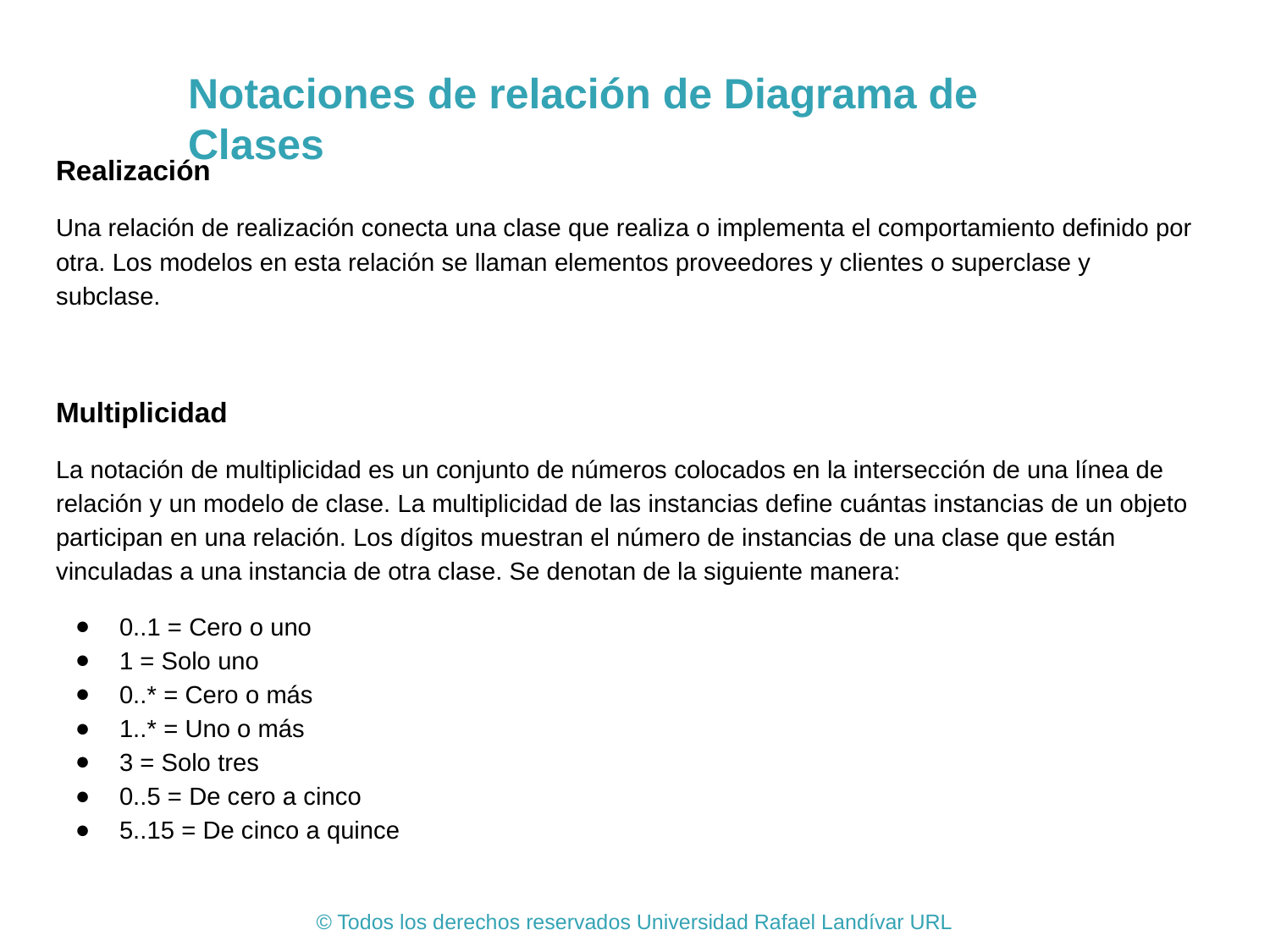

Notaciones de relación de Diagrama de Clases
Realización
Una relación de realización conecta una clase que realiza o implementa el comportamiento definido por otra. Los modelos en esta relación se llaman elementos proveedores y clientes o superclase y subclase.

Multiplicidad
La notación de multiplicidad es un conjunto de números colocados en la intersección de una línea de relación y un modelo de clase. La multiplicidad de las instancias define cuántas instancias de un objeto participan en una relación. Los dígitos muestran el número de instancias de una clase que están vinculadas a una instancia de otra clase. Se denotan de la siguiente manera:
0..1 = Cero o uno
1 = Solo uno
0..* = Cero o más
1..* = Uno o más
3 = Solo tres
0..5 = De cero a cinco
5..15 = De cinco a quince

© Todos los derechos reservados Universidad Rafael Landívar URL